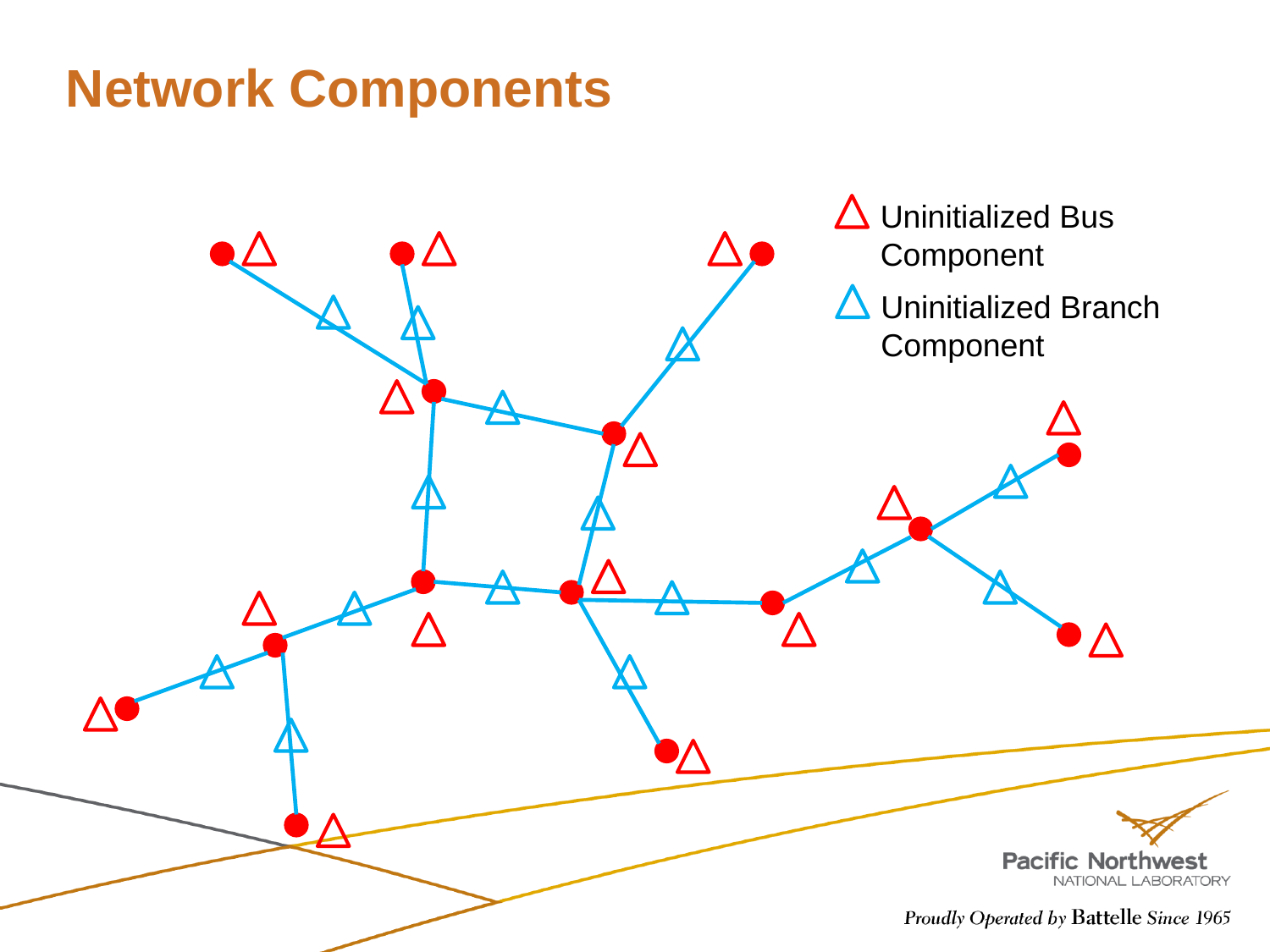

# Network Components
Uninitialized Bus Component

Uninitialized Branch Component